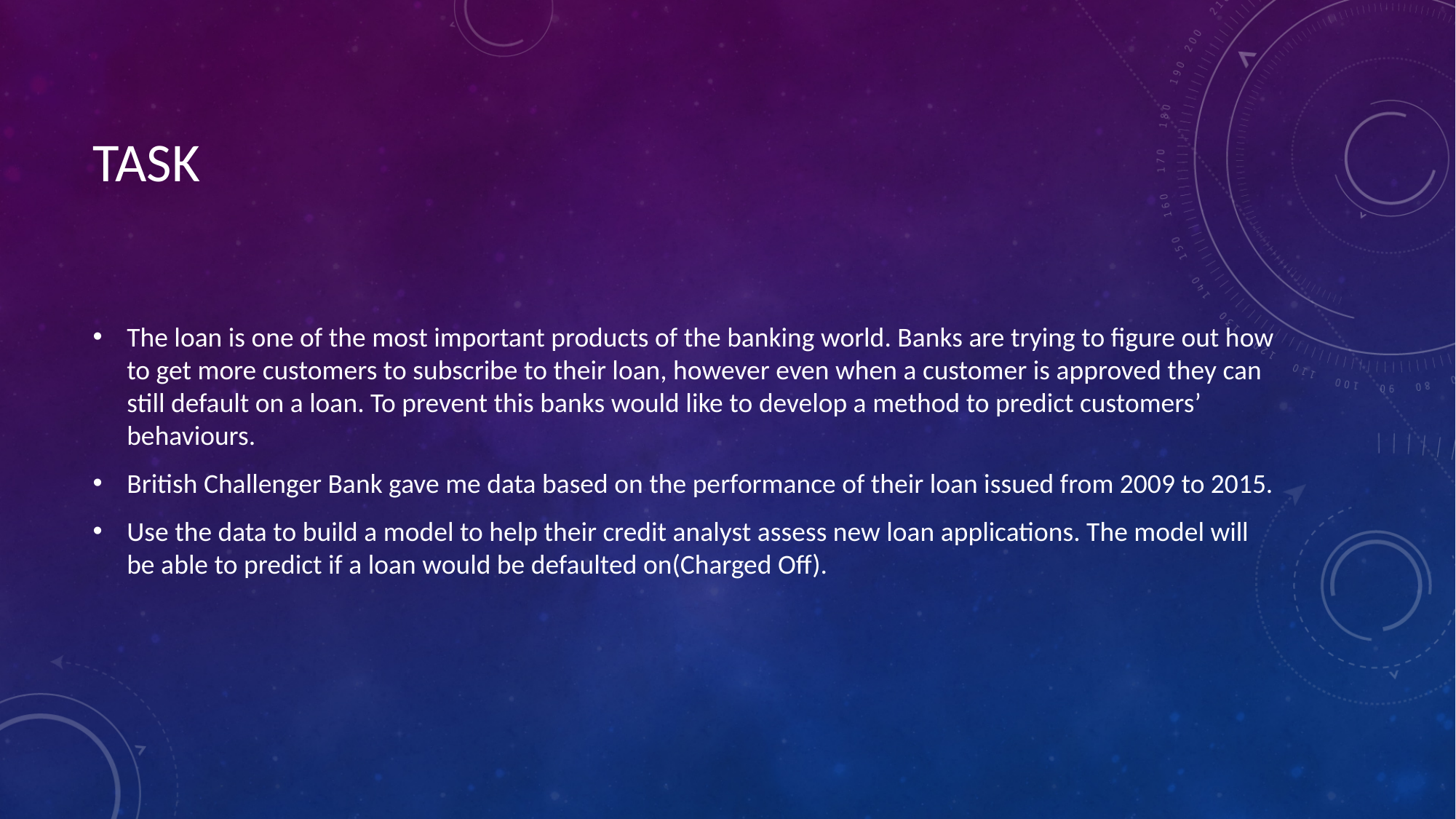

# Task
The loan is one of the most important products of the banking world. Banks are trying to figure out how to get more customers to subscribe to their loan, however even when a customer is approved they can still default on a loan. To prevent this banks would like to develop a method to predict customers’ behaviours.
British Challenger Bank gave me data based on the performance of their loan issued from 2009 to 2015.
Use the data to build a model to help their credit analyst assess new loan applications. The model will be able to predict if a loan would be defaulted on(Charged Off).